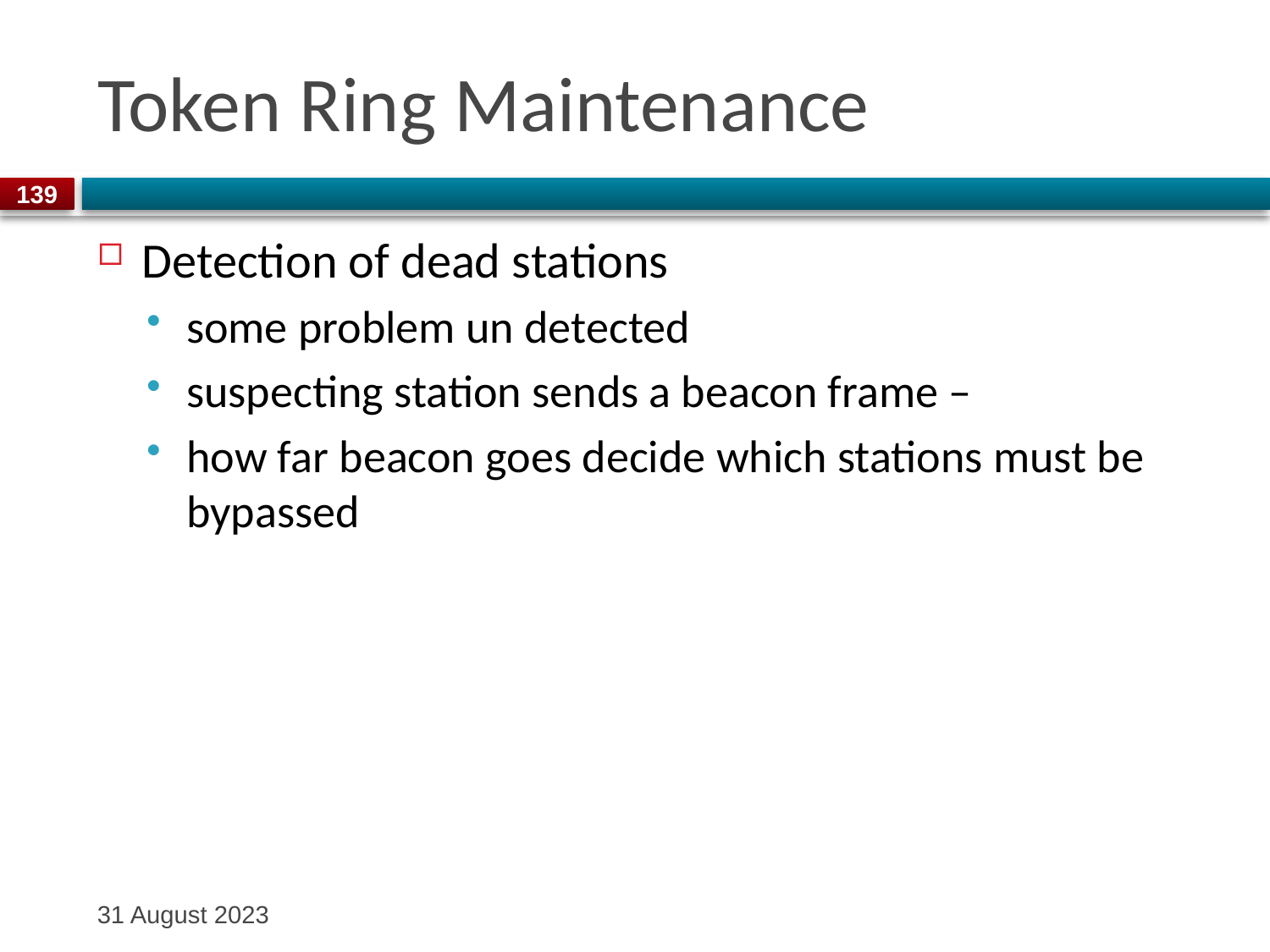

# Token Ring Maintenance
139
Detection of dead stations
some problem un detected
suspecting station sends a beacon frame –
how far beacon goes decide which stations must be bypassed

31 August 2023